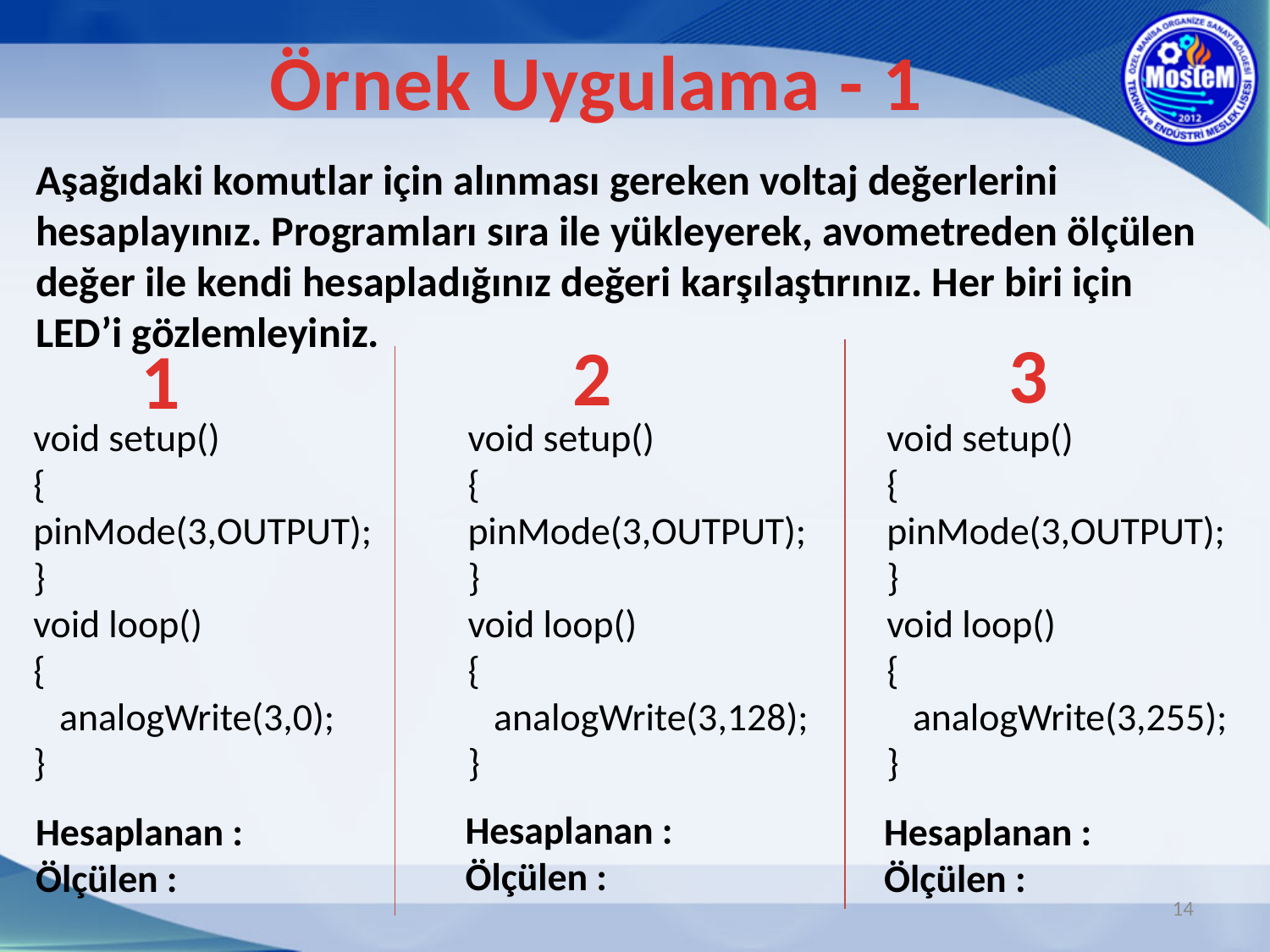

Örnek Uygulama - 1
Aşağıdaki komutlar için alınması gereken voltaj değerlerini hesaplayınız. Programları sıra ile yükleyerek, avometreden ölçülen değer ile kendi hesapladığınız değeri karşılaştırınız. Her biri için LED’i gözlemleyiniz.

3
2
1
void setup()
{
pinMode(3,OUTPUT);
}
void loop()
{
   analogWrite(3,0);
}

void setup()
{
pinMode(3,OUTPUT);
}
void loop()
{
   analogWrite(3,128);
}

void setup()
{
pinMode(3,OUTPUT);
}
void loop()
{
   analogWrite(3,255);
}

Hesaplanan :
Ölçülen :

Hesaplanan :
Ölçülen :

Hesaplanan :
Ölçülen :

14